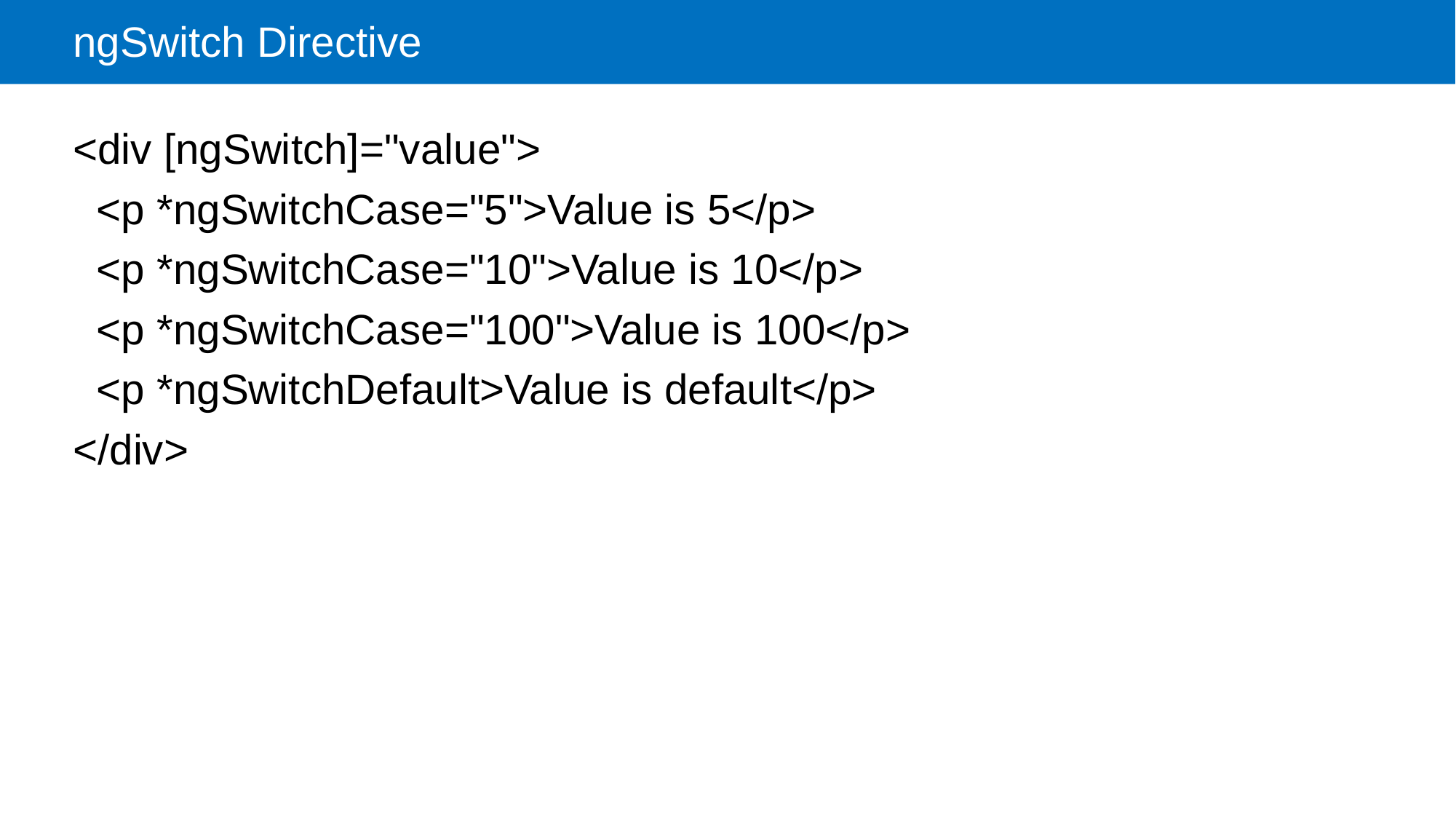

# ngSwitch Directive
<div [ngSwitch]="value">
  <p *ngSwitchCase="5">Value is 5</p>
  <p *ngSwitchCase="10">Value is 10</p>
  <p *ngSwitchCase="100">Value is 100</p>
  <p *ngSwitchDefault>Value is default</p>
</div>